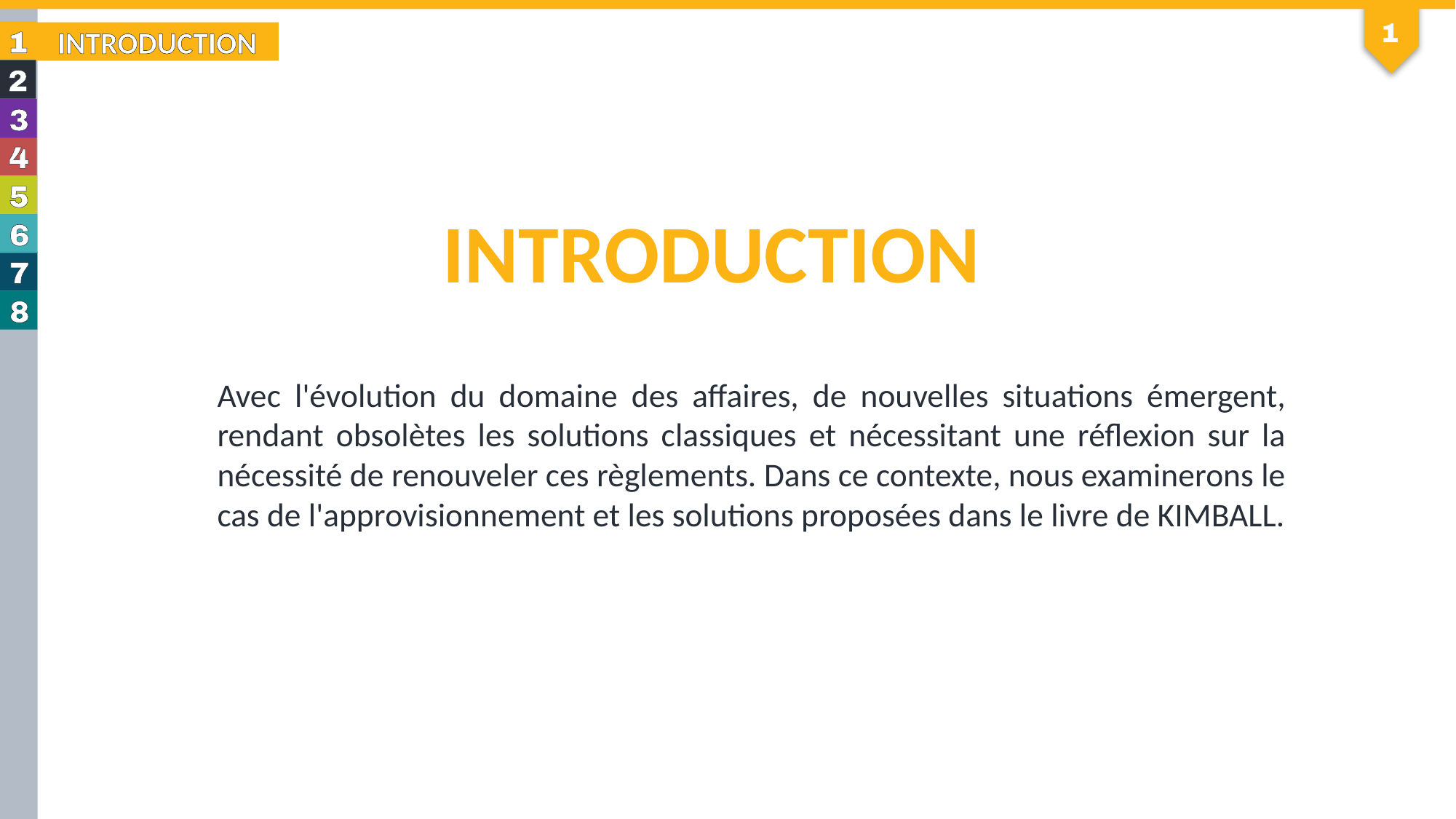

1

1
INTRODUCTION
2
3
INTRODUCTION
4
5
6
7
8
Avec l'évolution du domaine des affaires, de nouvelles situations émergent, rendant obsolètes les solutions classiques et nécessitant une réflexion sur la nécessité de renouveler ces règlements. Dans ce contexte, nous examinerons le cas de l'approvisionnement et les solutions proposées dans le livre de KIMBALL.